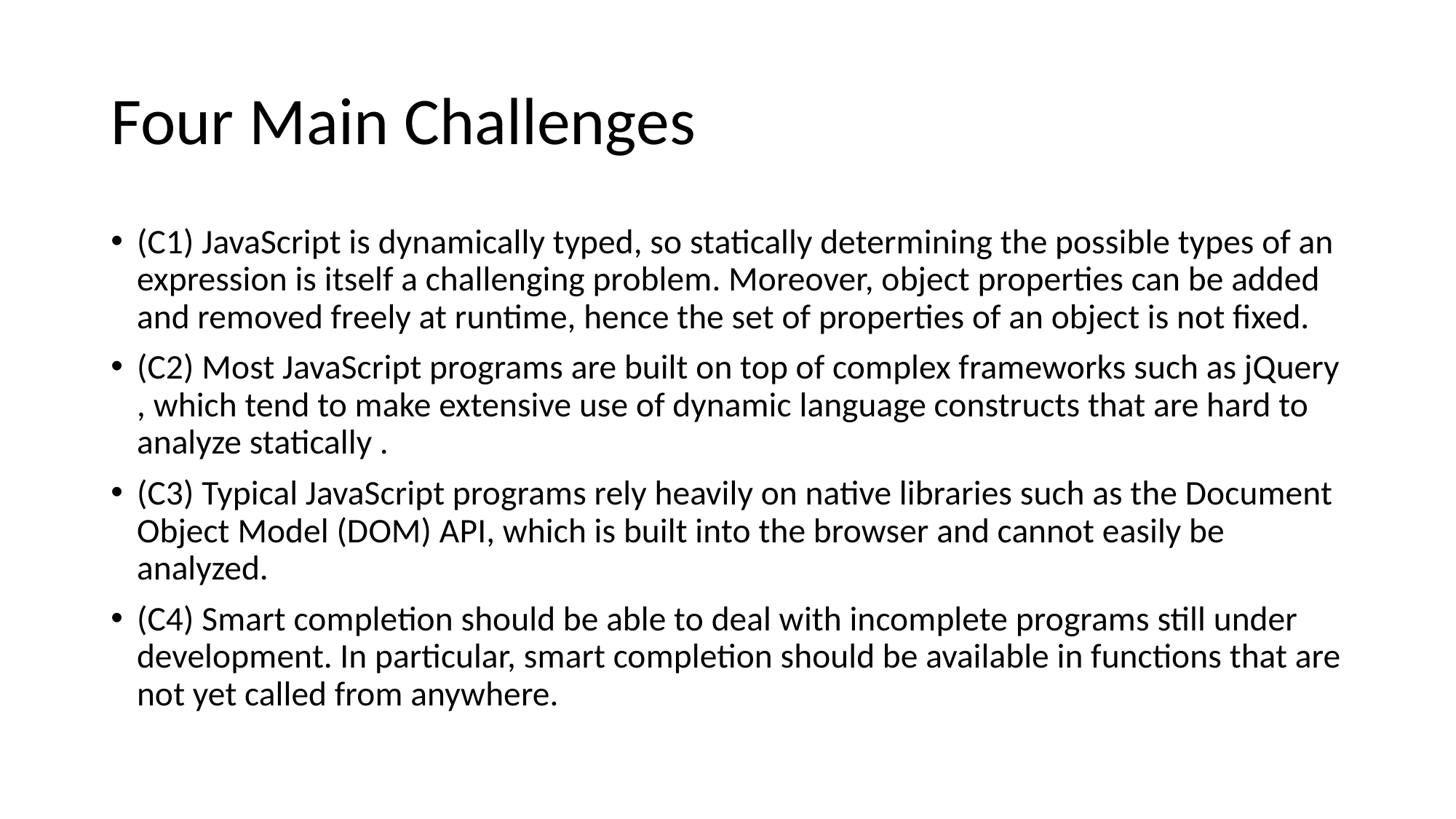

# Four Main Challenges
(C1) JavaScript is dynamically typed, so statically determining the possible types of an expression is itself a challenging problem. Moreover, object properties can be added and removed freely at runtime, hence the set of properties of an object is not fixed.
(C2) Most JavaScript programs are built on top of complex frameworks such as jQuery , which tend to make extensive use of dynamic language constructs that are hard to analyze statically .
(C3) Typical JavaScript programs rely heavily on native libraries such as the Document Object Model (DOM) API, which is built into the browser and cannot easily be analyzed.
(C4) Smart completion should be able to deal with incomplete programs still under development. In particular, smart completion should be available in functions that are not yet called from anywhere.